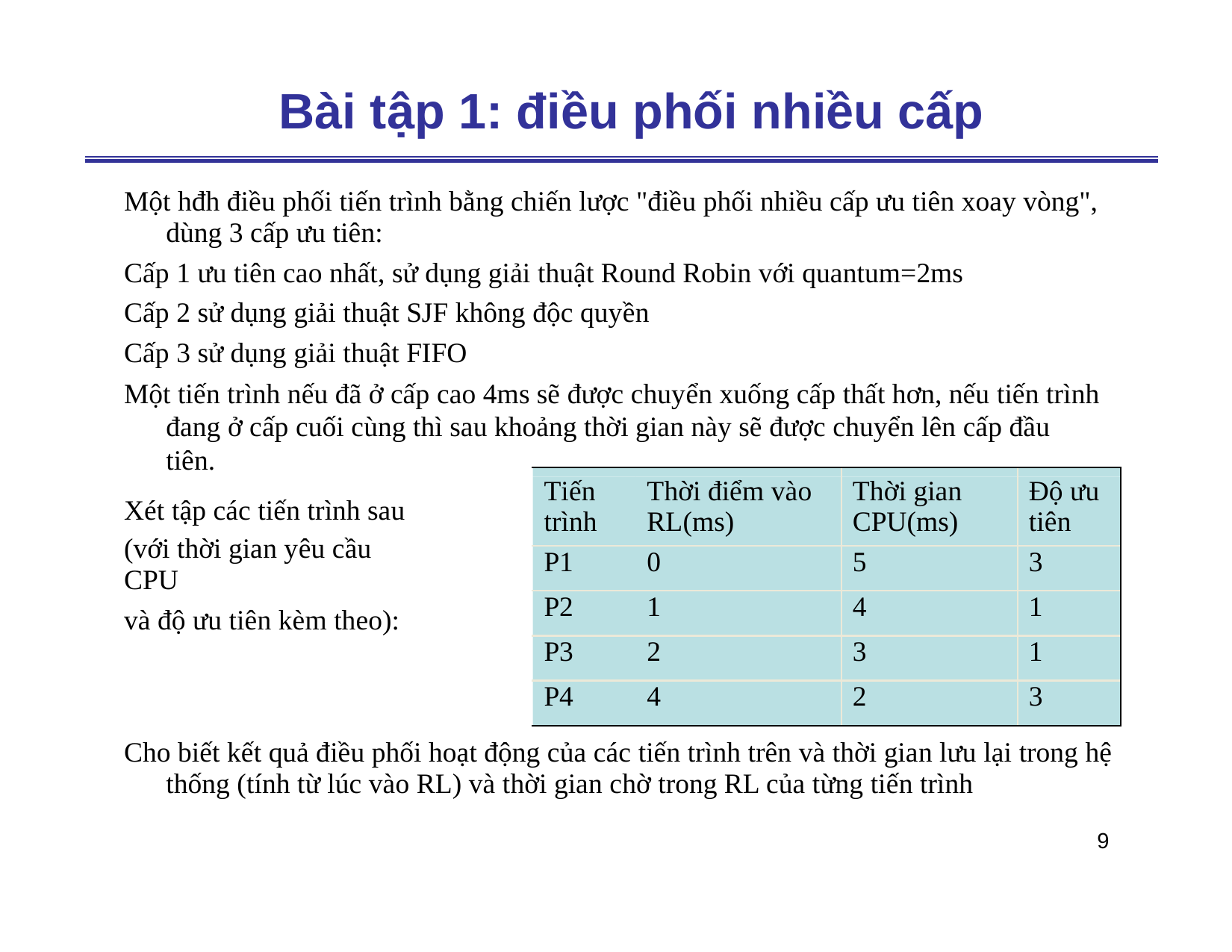

Bài tập 1: điều phối nhiều cấp

Một hđh điều phối tiến trình bằng chiến lược "điều phối nhiều cấp ưu tiên xoay vòng",
dùng 3 cấp ưu tiên:
Cấp 1 ưu tiên cao nhất, sử dụng giải thuật Round Robin với quantum=2ms
Cấp 2 sử dụng giải thuật SJF không độc quyền
Cấp 3 sử dụng giải thuật FIFO
Một tiến trình nếu đã ở cấp cao 4ms sẽ được chuyển xuống cấp thất hơn, nếu tiến trình đang ở cấp cuối cùng thì sau khoảng thời gian này sẽ được chuyển lên cấp đầu tiên.

Tiến
trình
Thời điểm vào
RL(ms)
Thời gian
CPU(ms)
Độ ưu
tiên
Xét tập các tiến trình sau
(với thời gian yêu cầu CPU
và độ ưu tiên kèm theo):

P1
0
5
3

P2
1

4

1

P3
2

3

1

P4
4
2
3

Cho biết kết quả điều phối hoạt động của các tiến trình trên và thời gian lưu lại trong hệ
thống (tính từ lúc vào RL) và thời gian chờ trong RL của từng tiến trình
9